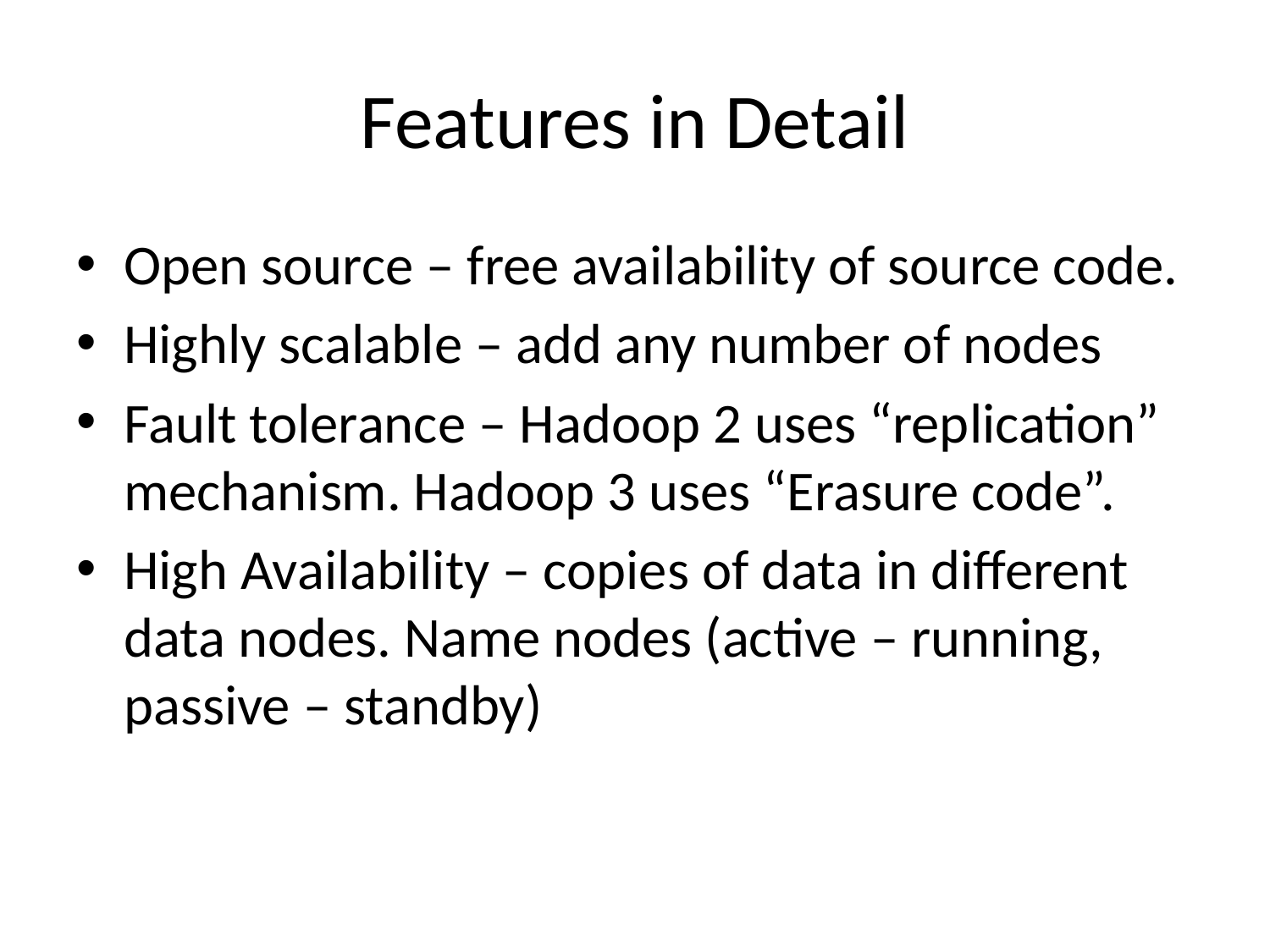

# Features in Detail
Open source – free availability of source code.
Highly scalable – add any number of nodes
Fault tolerance – Hadoop 2 uses “replication” mechanism. Hadoop 3 uses “Erasure code”.
High Availability – copies of data in different data nodes. Name nodes (active – running, passive – standby)